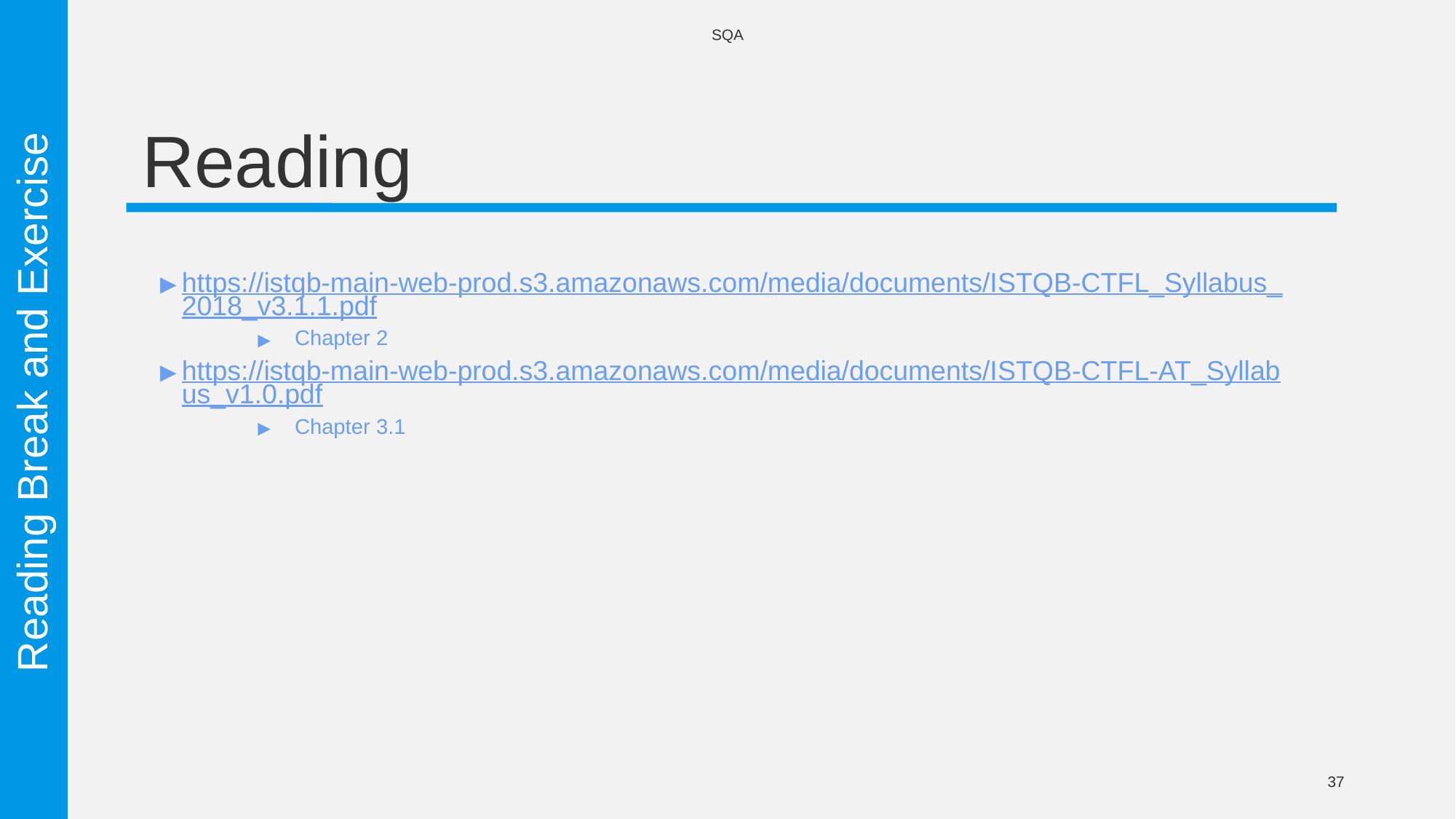

SQA
# Reading

https://istqb-main-web-prod.s3.amazonaws.com/media/documents/ISTQB-CTFL_Syllabus_2018_v3.1.1.pdf
Chapter 2
https://istqb-main-web-prod.s3.amazonaws.com/media/documents/ISTQB-CTFL-AT_Syllabus_v1.0.pdf
Chapter 3.1

Reading Break and Exercise
37